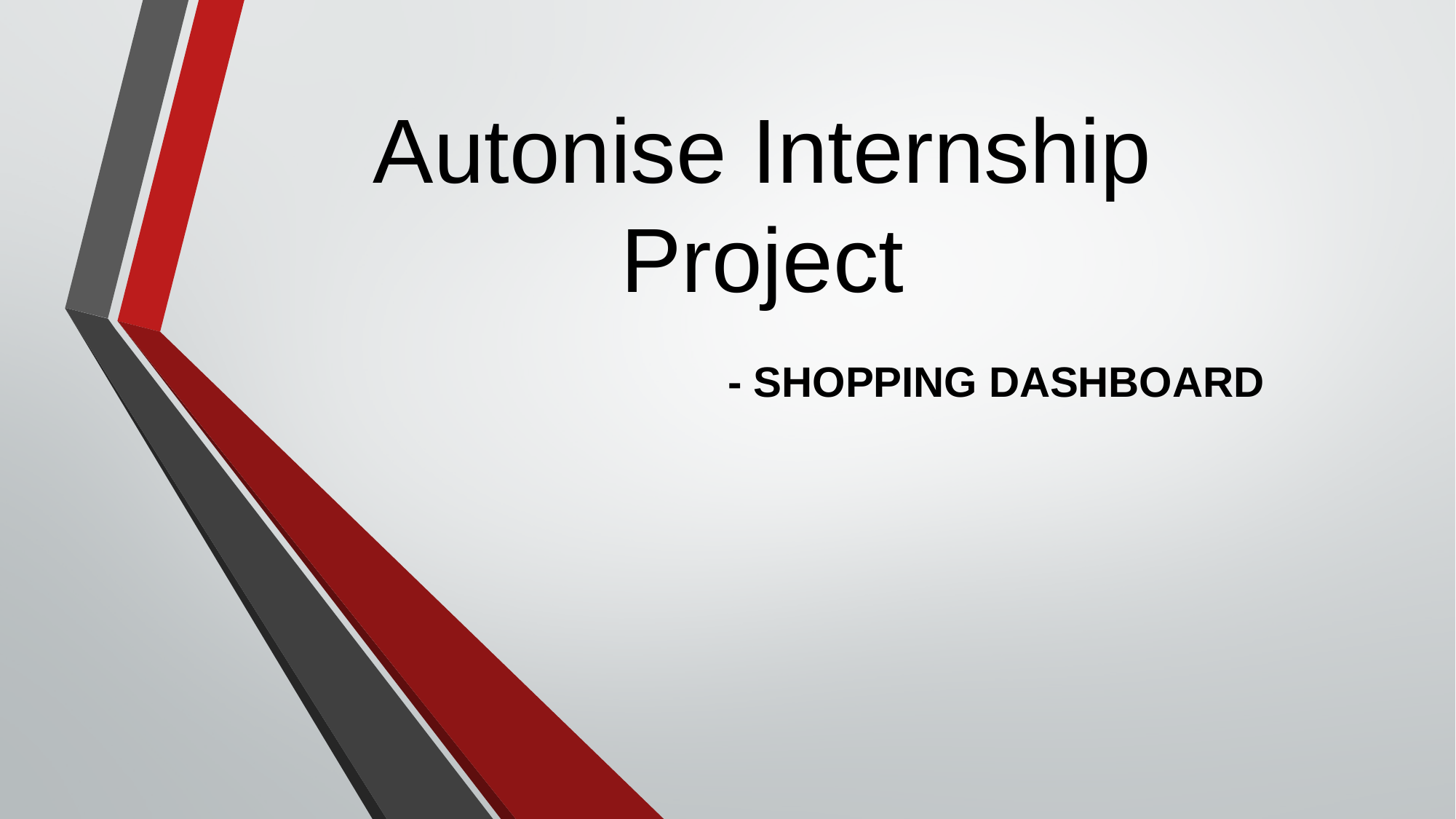

# Autonise Internship Project
- SHOPPING DASHBOARD